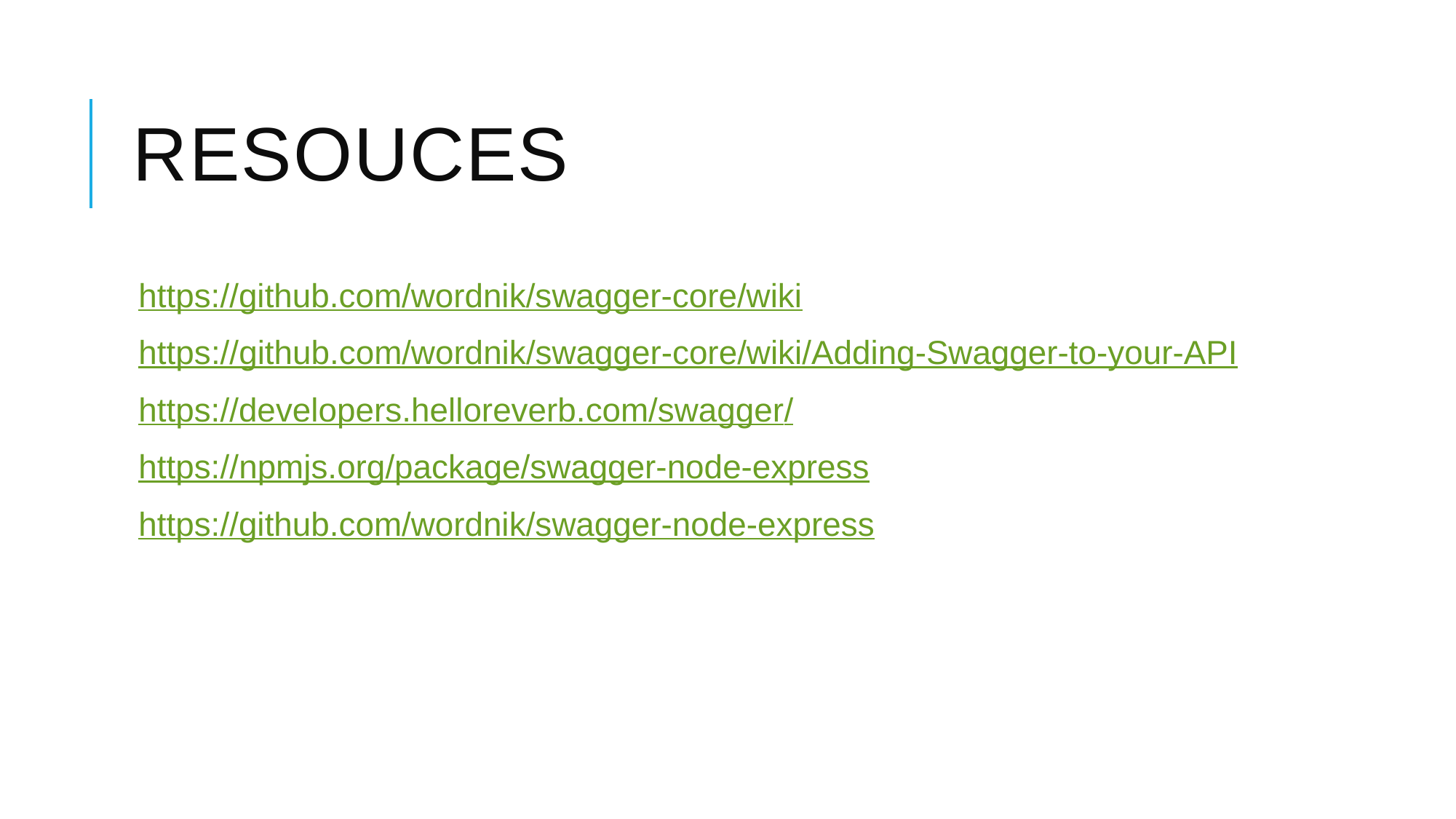

# Resouces
https://github.com/wordnik/swagger-core/wiki
https://github.com/wordnik/swagger-core/wiki/Adding-Swagger-to-your-API
https://developers.helloreverb.com/swagger/
https://npmjs.org/package/swagger-node-express
https://github.com/wordnik/swagger-node-express